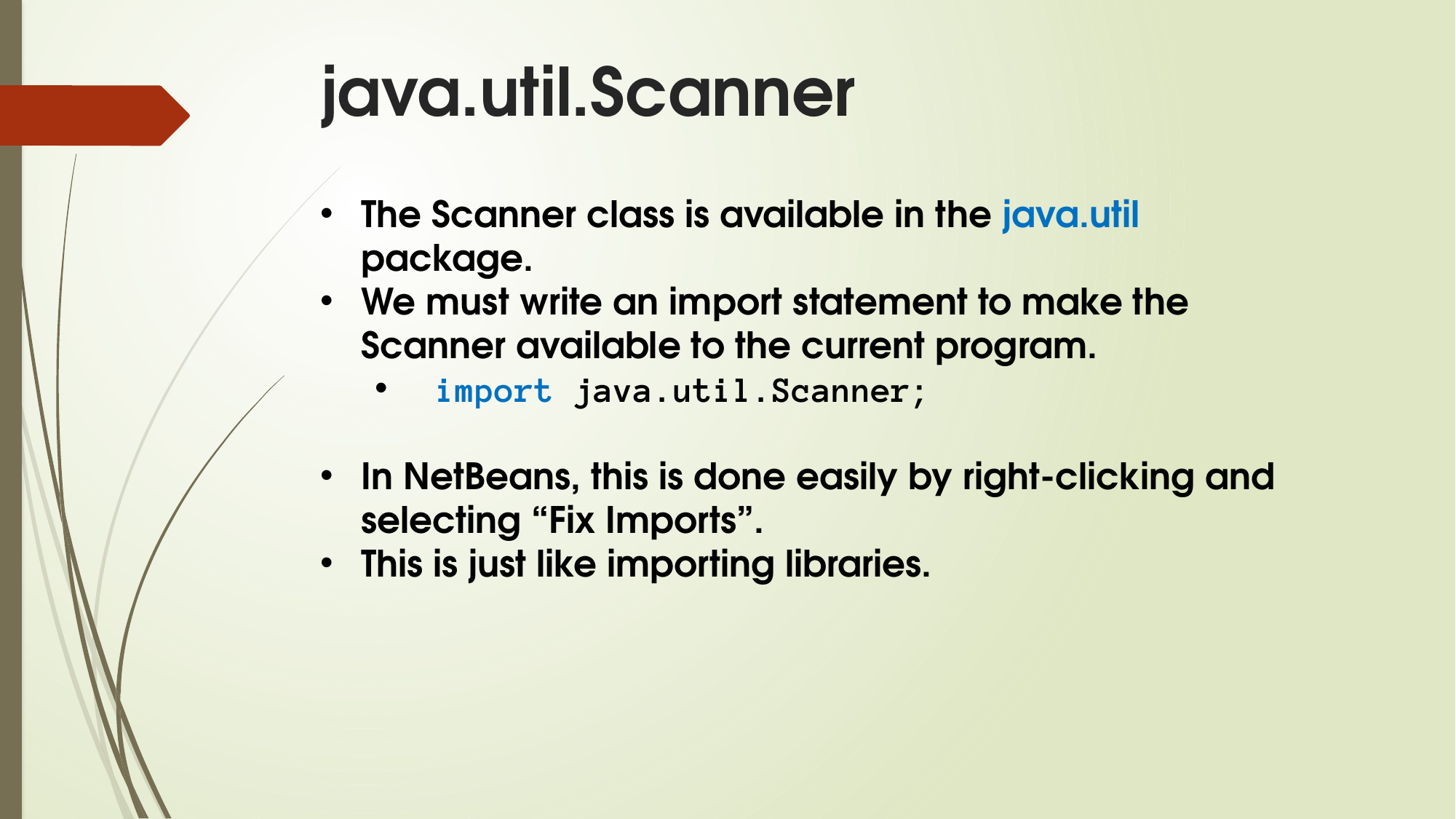

# java.util.Scanner
The Scanner class is available in the java.util package.
We must write an import statement to make the Scanner available to the current program.
 import java.util.Scanner;

In NetBeans, this is done easily by right-clicking and selecting “Fix Imports”.
This is just like importing libraries.